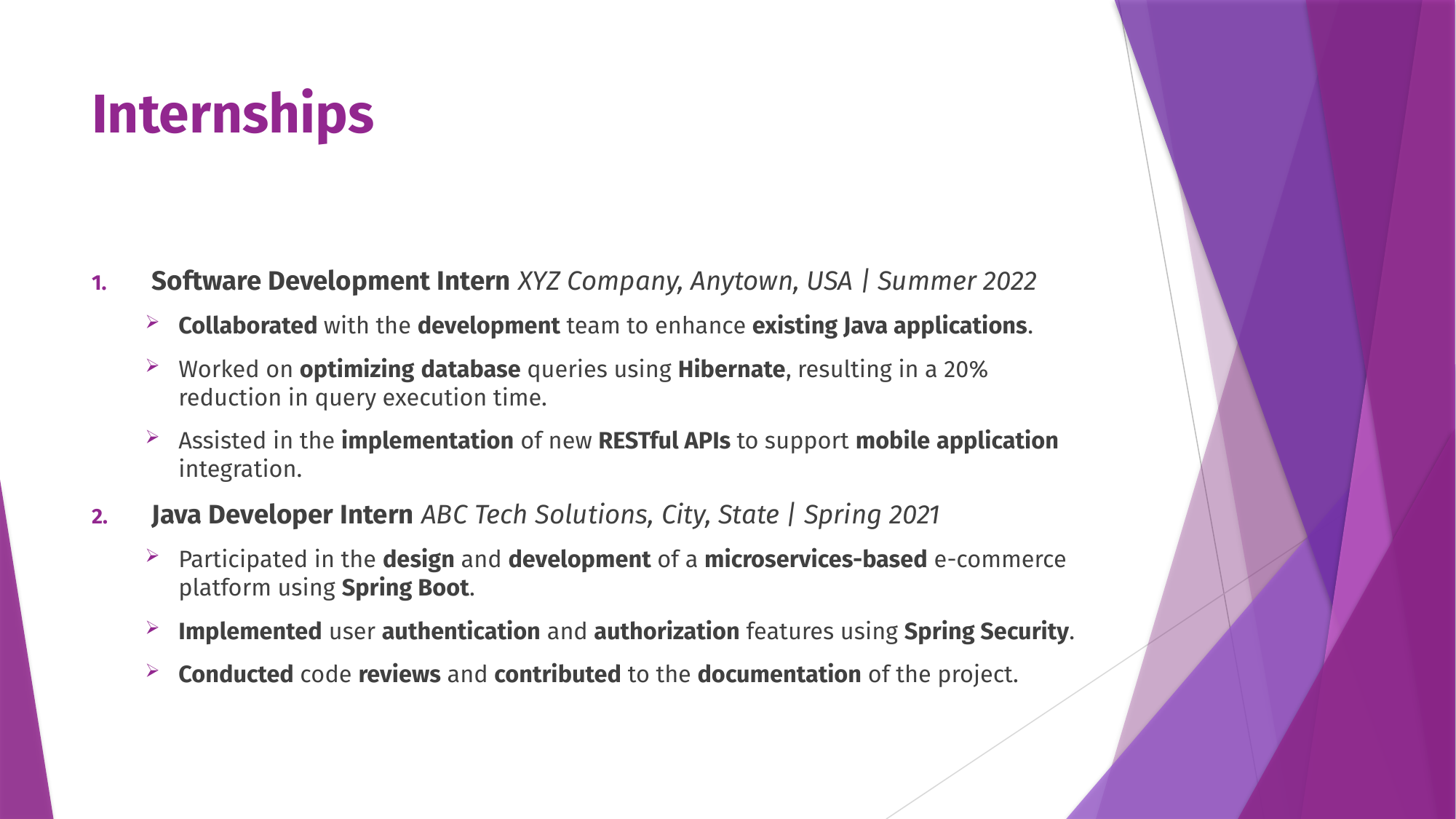

# Internships
Software Development Intern XYZ Company, Anytown, USA | Summer 2022
Collaborated with the development team to enhance existing Java applications.
Worked on optimizing database queries using Hibernate, resulting in a 20% reduction in query execution time.
Assisted in the implementation of new RESTful APIs to support mobile application integration.
Java Developer Intern ABC Tech Solutions, City, State | Spring 2021
Participated in the design and development of a microservices-based e-commerce platform using Spring Boot.
Implemented user authentication and authorization features using Spring Security.
Conducted code reviews and contributed to the documentation of the project.